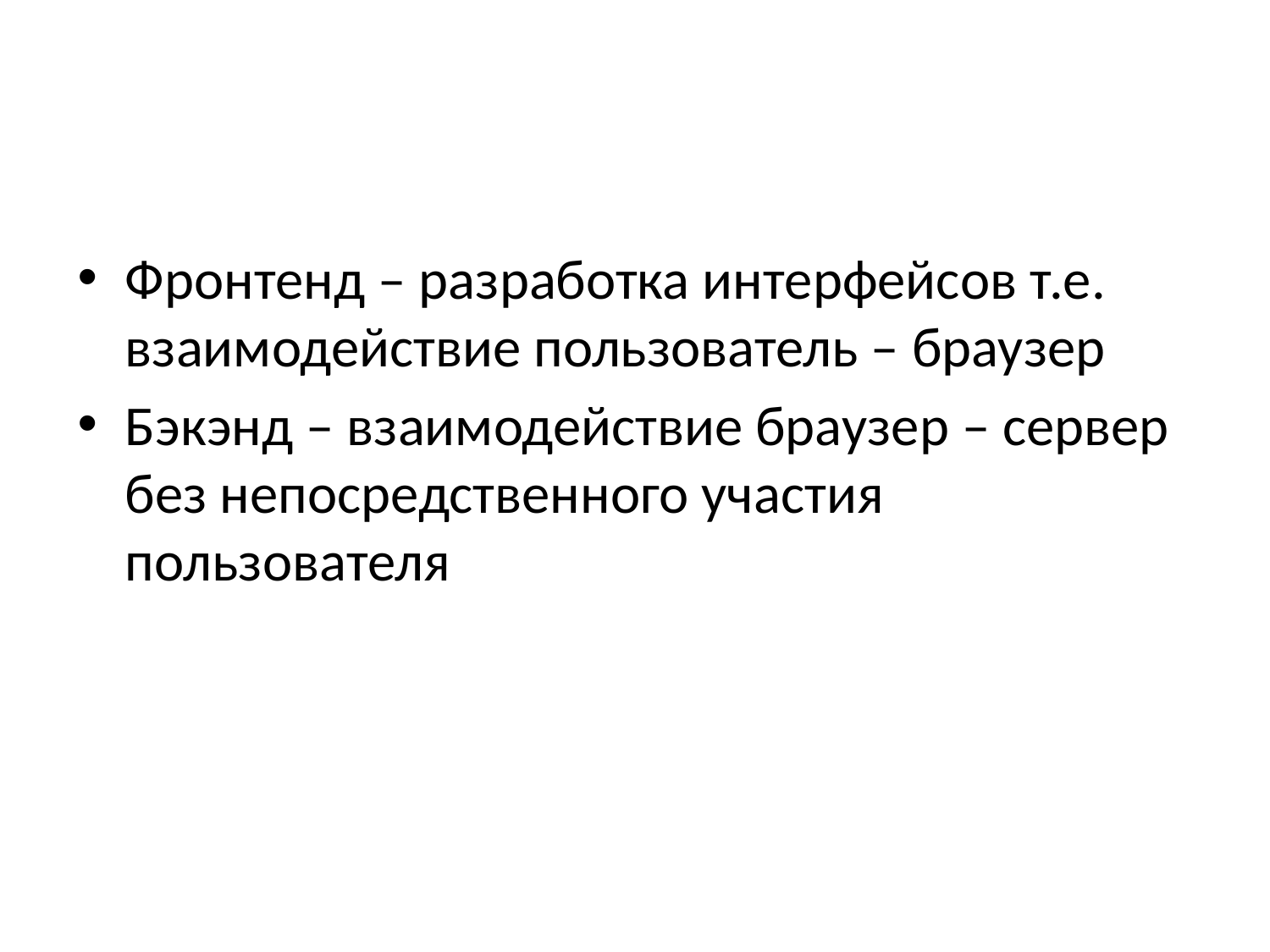

Фронтенд – разработка интерфейсов т.е. взаимодействие пользователь – браузер
Бэкэнд – взаимодействие браузер – сервер без непосредственного участия пользователя